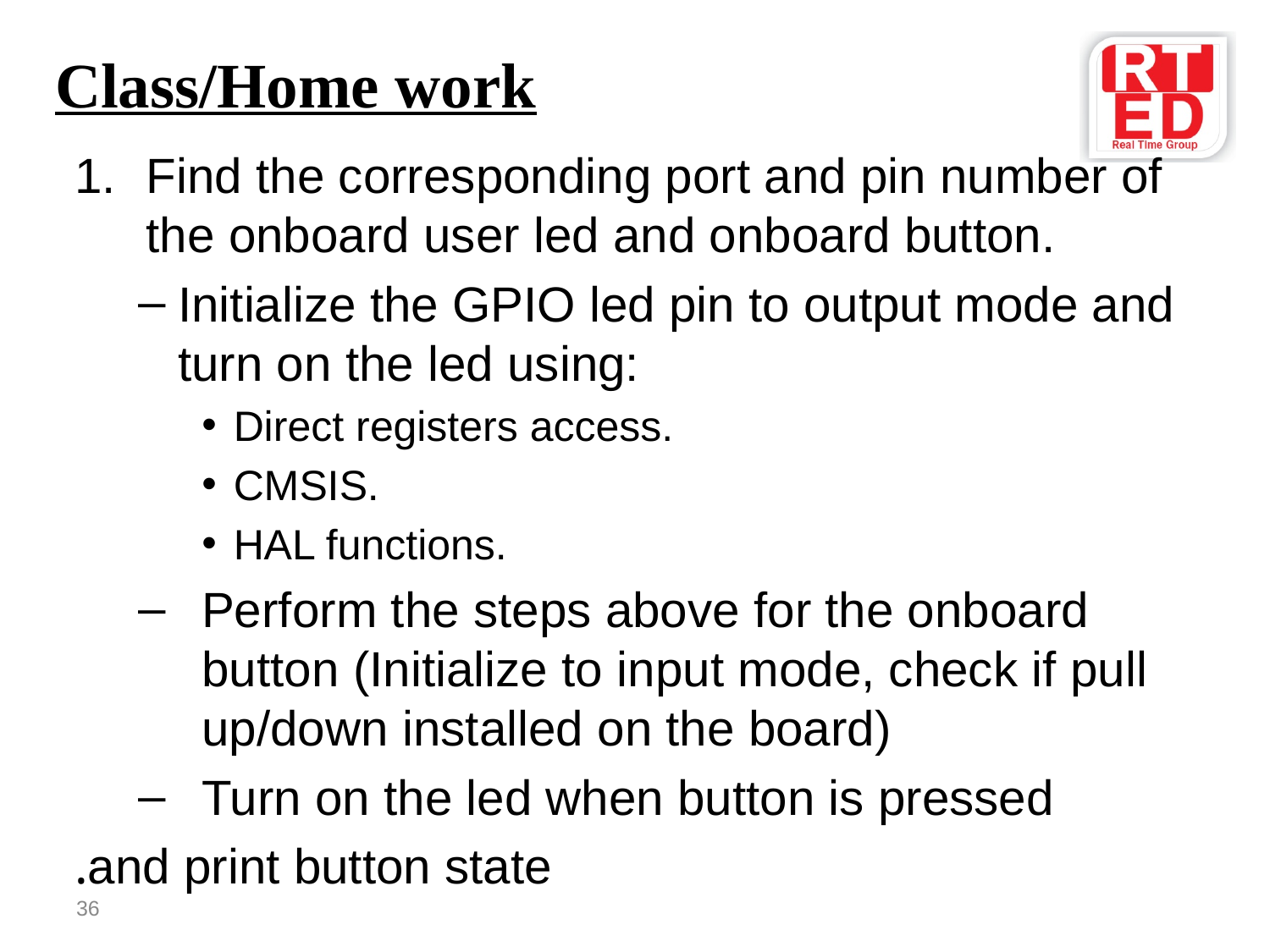

# Class/Home work
Find the corresponding port and pin number of the onboard user led and onboard button.
Initialize the GPIO led pin to output mode and turn on the led using:
Direct registers access.
CMSIS.
HAL functions.
Perform the steps above for the onboard button (Initialize to input mode, check if pull up/down installed on the board)
Turn on the led when button is pressed
     and print button state.

36